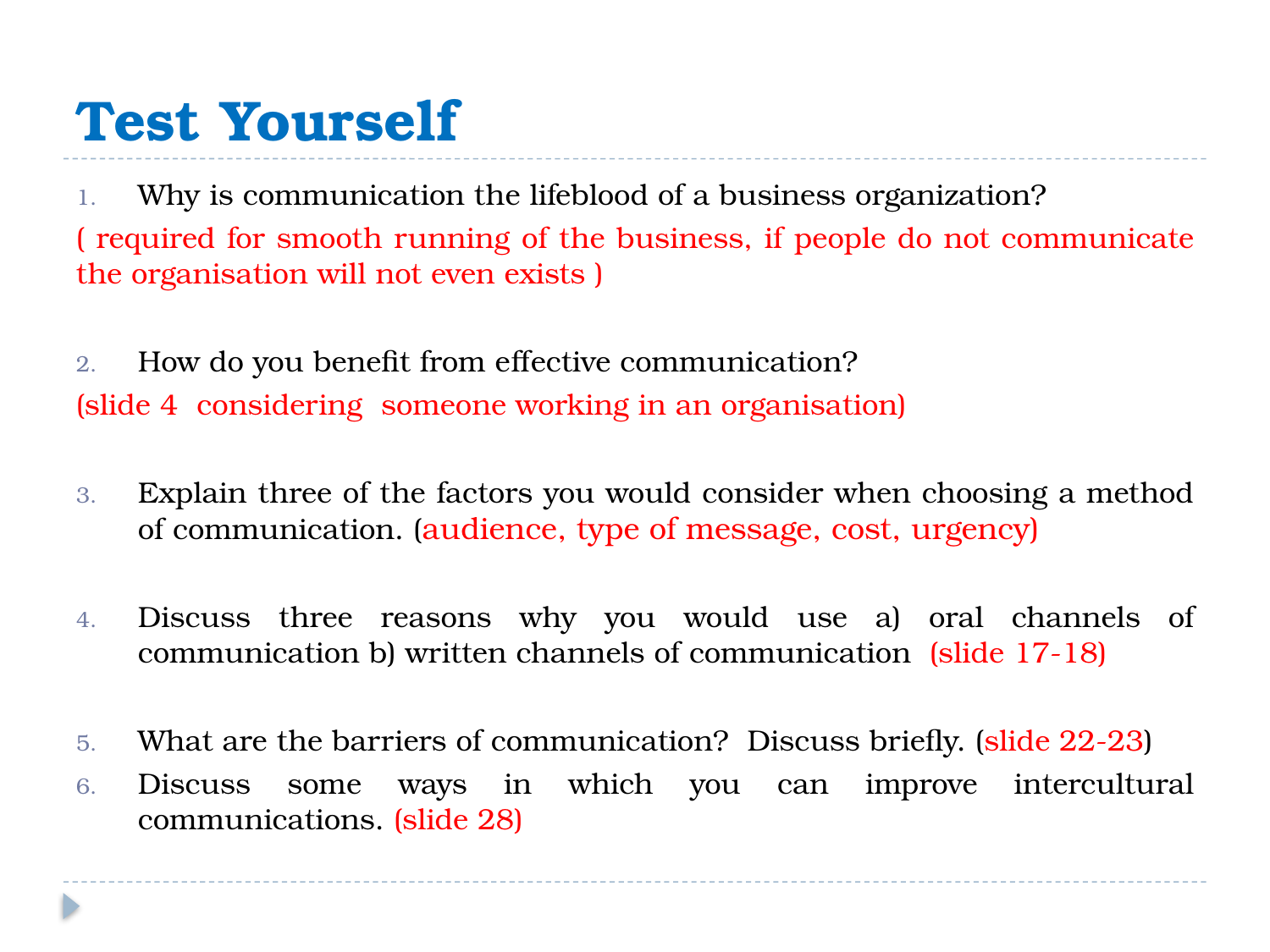

# Test Yourself
Why is communication the lifeblood of a business organization?
( required for smooth running of the business, if people do not communicate the organisation will not even exists )

How do you benefit from effective communication?
(slide 4  considering  someone working in an organisation)

Explain three of the factors you would consider when choosing a method of communication. (audience, type of message, cost, urgency)

Discuss three reasons why you would use a) oral channels of communication b) written channels of communication  (slide 17-18)

What are the barriers of communication?  Discuss briefly. (slide 22-23)
Discuss some ways in which you can improve intercultural communications. (slide 28)